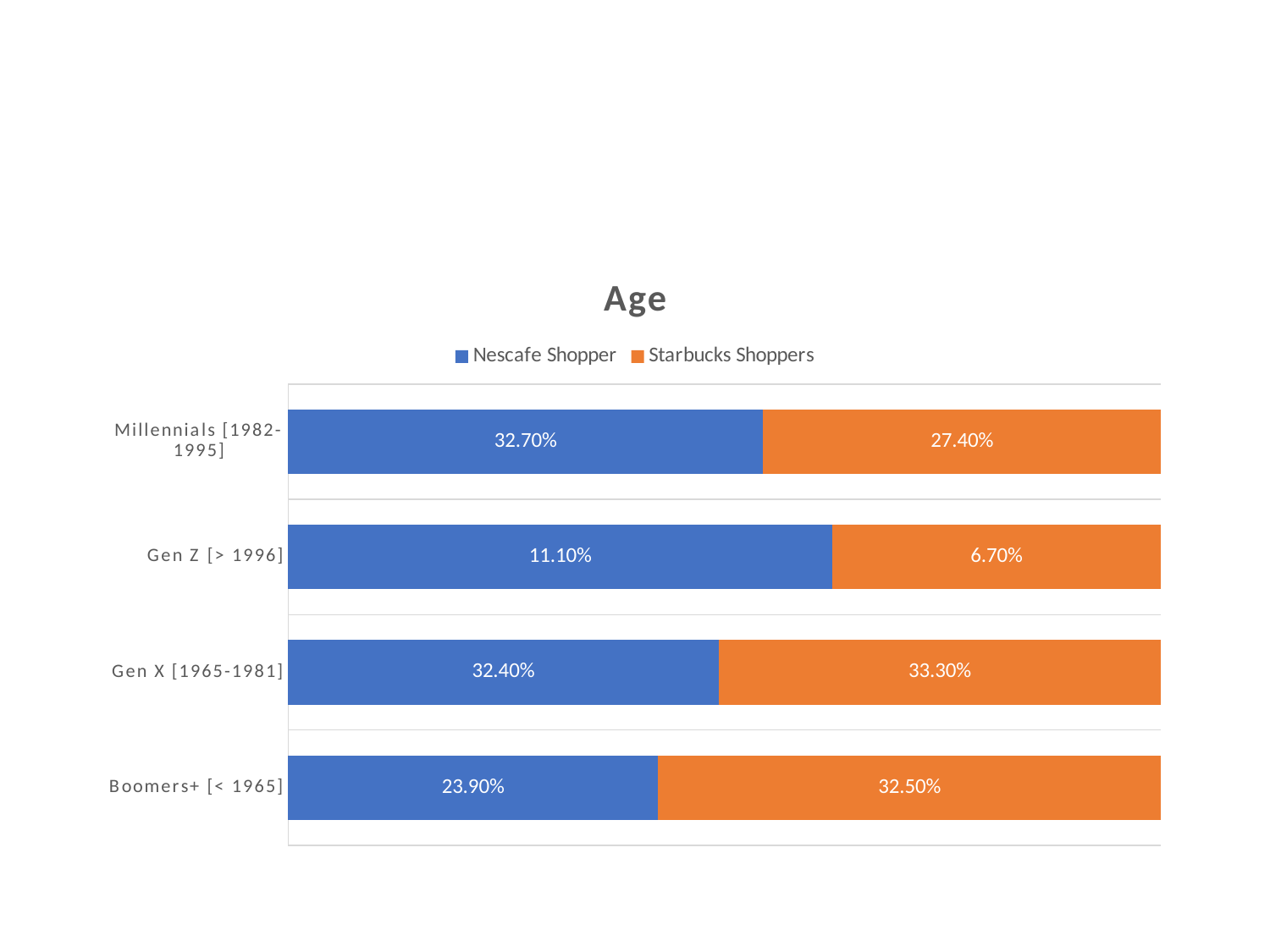

#

### Chart: Age

| Category | Nescafe Shopper | Starbucks Shoppers |
|---|---|---|
| Boomers+ [< 1965] | 0.239 | 0.325 |
| Gen X [1965-1981] | 0.324 | 0.333 |
| Gen Z [> 1996] | 0.111 | 0.067 |
| Millennials [1982-1995] | 0.327 | 0.274 |